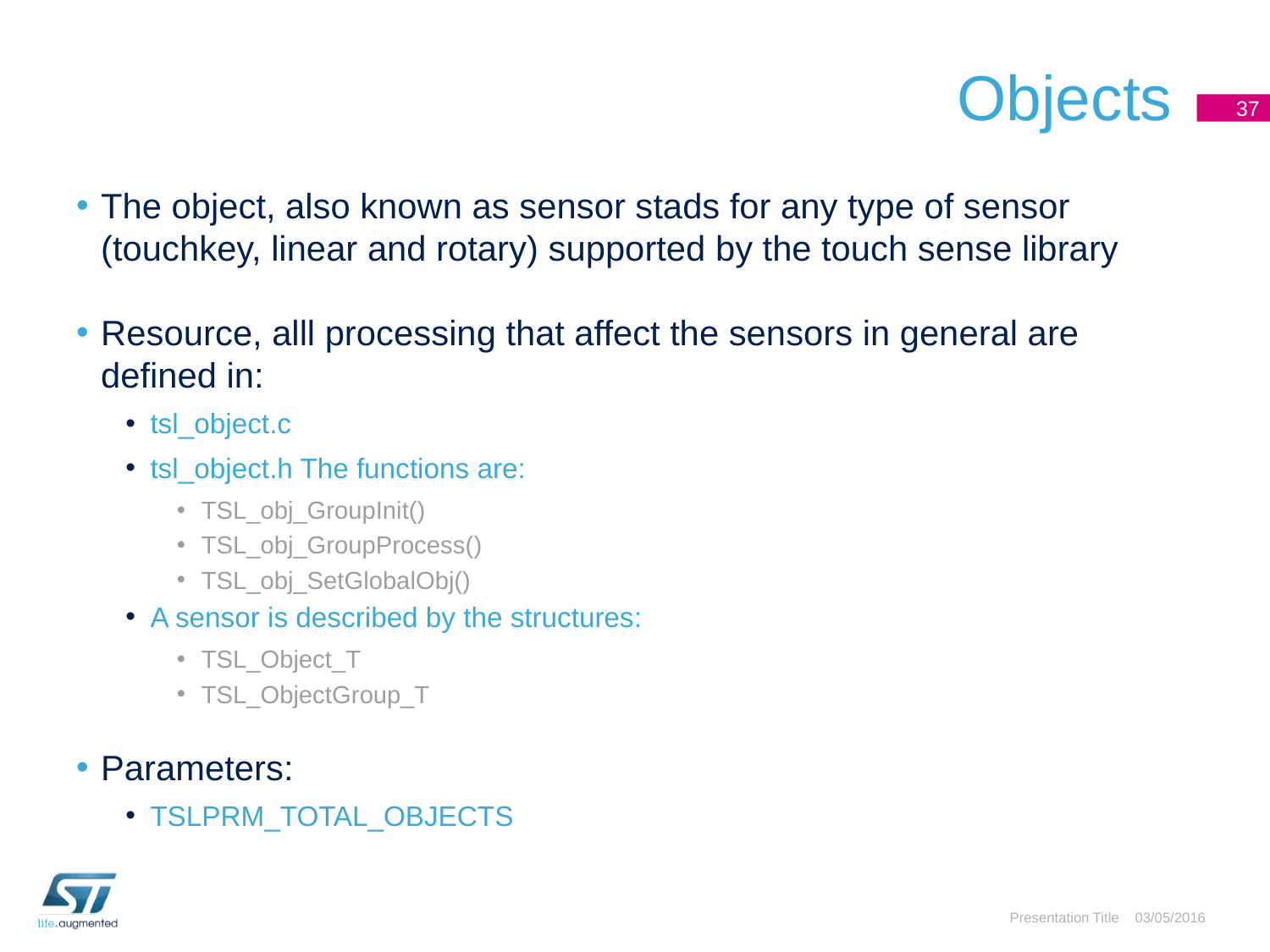

# Objects
37
The object, also known as sensor stads for any type of sensor (touchkey, linear and rotary) supported by the touch sense library
Resource, alll processing that affect the sensors in general are defined in:
tsl_object.c
tsl_object.h The functions are:
TSL_obj_GroupInit()
TSL_obj_GroupProcess()
TSL_obj_SetGlobalObj()
A sensor is described by the structures:
TSL_Object_T
TSL_ObjectGroup_T
Parameters:
TSLPRM_TOTAL_OBJECTS
Presentation Title
03/05/2016